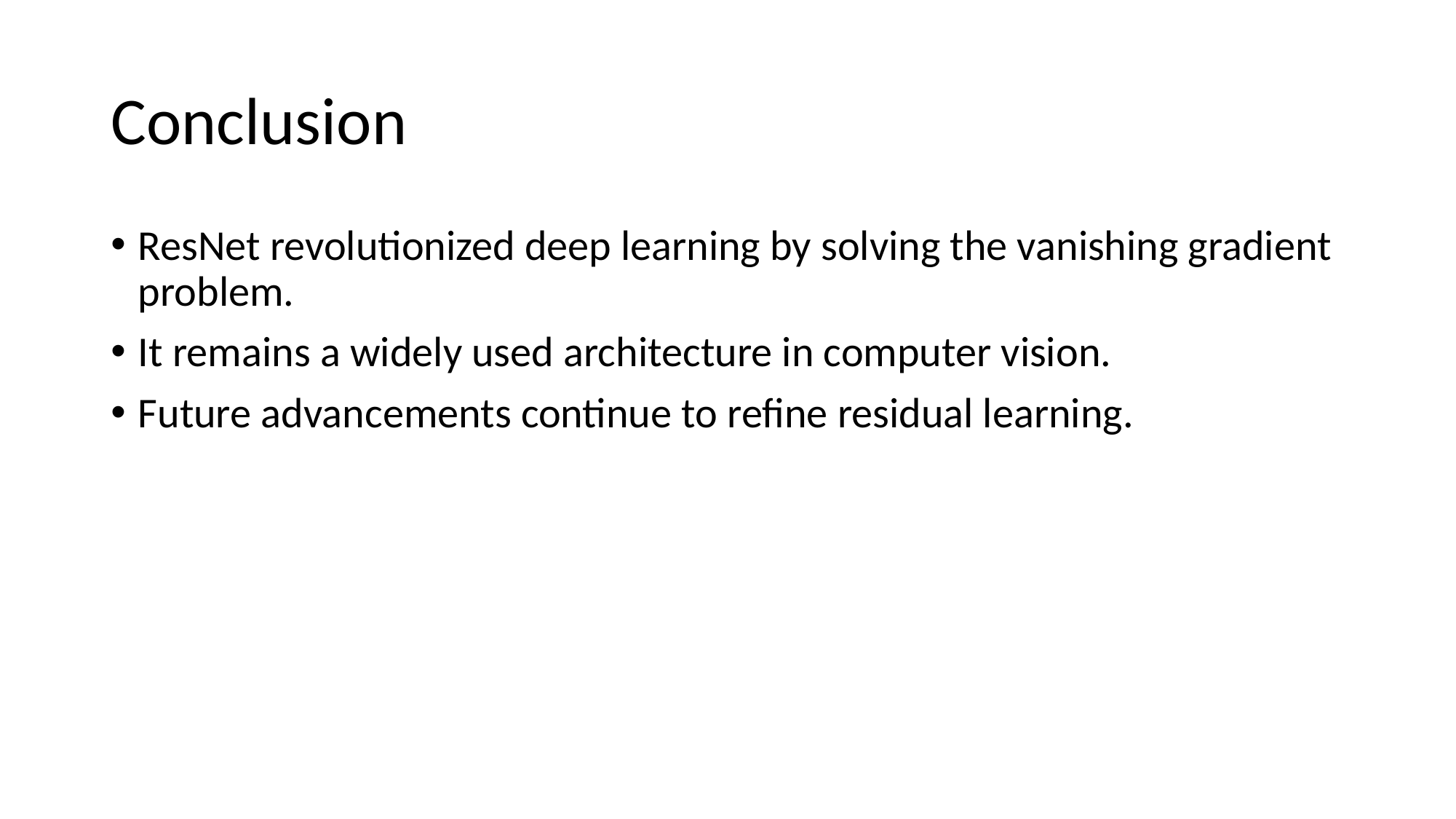

# Conclusion
ResNet revolutionized deep learning by solving the vanishing gradient problem.
It remains a widely used architecture in computer vision.
Future advancements continue to refine residual learning.